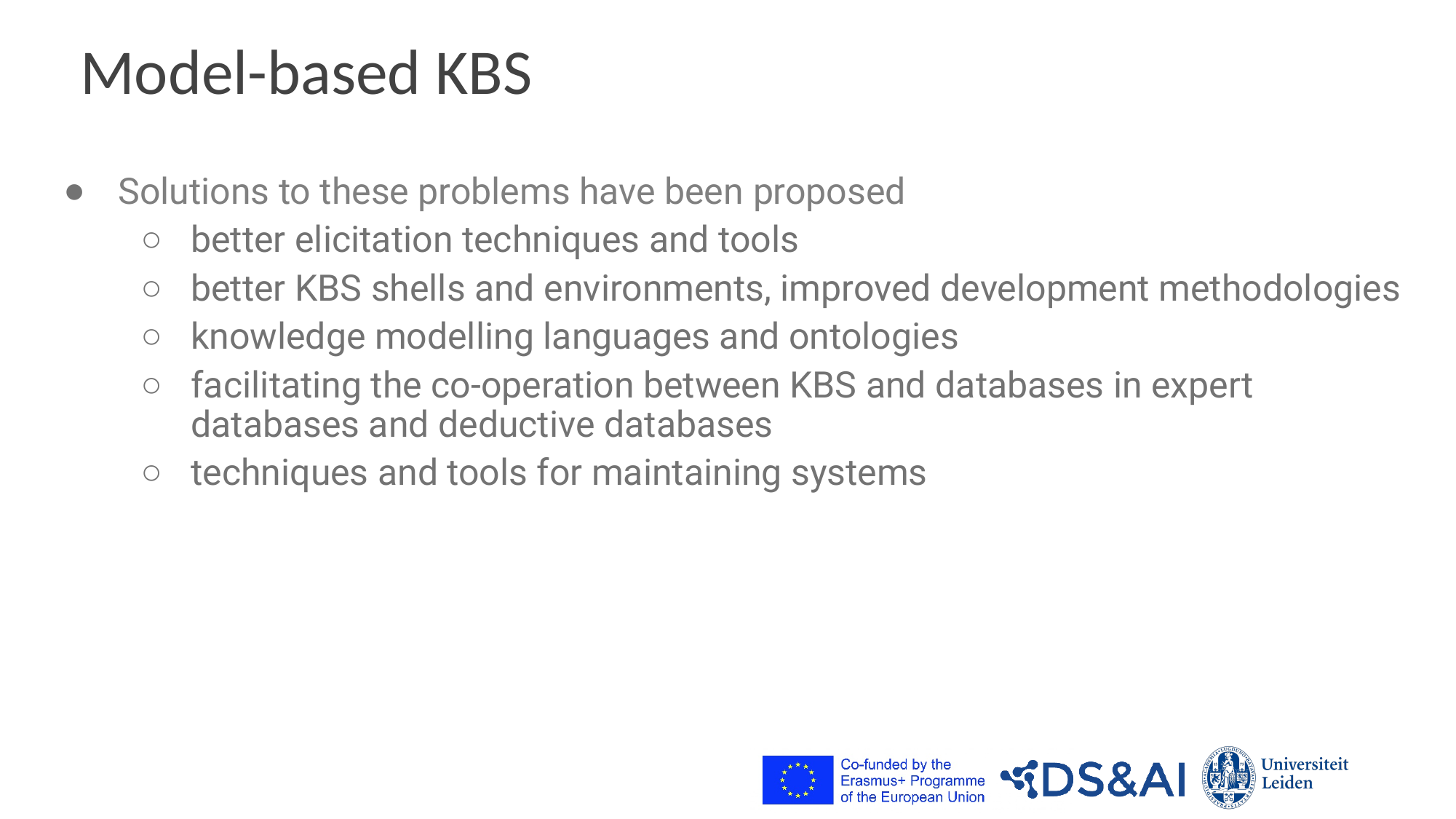

# Model-based KBS
Solutions to these problems have been proposed
better elicitation techniques and tools
better KBS shells and environments, improved development methodologies
knowledge modelling languages and ontologies
facilitating the co-operation between KBS and databases in expert databases and deductive databases
techniques and tools for maintaining systems